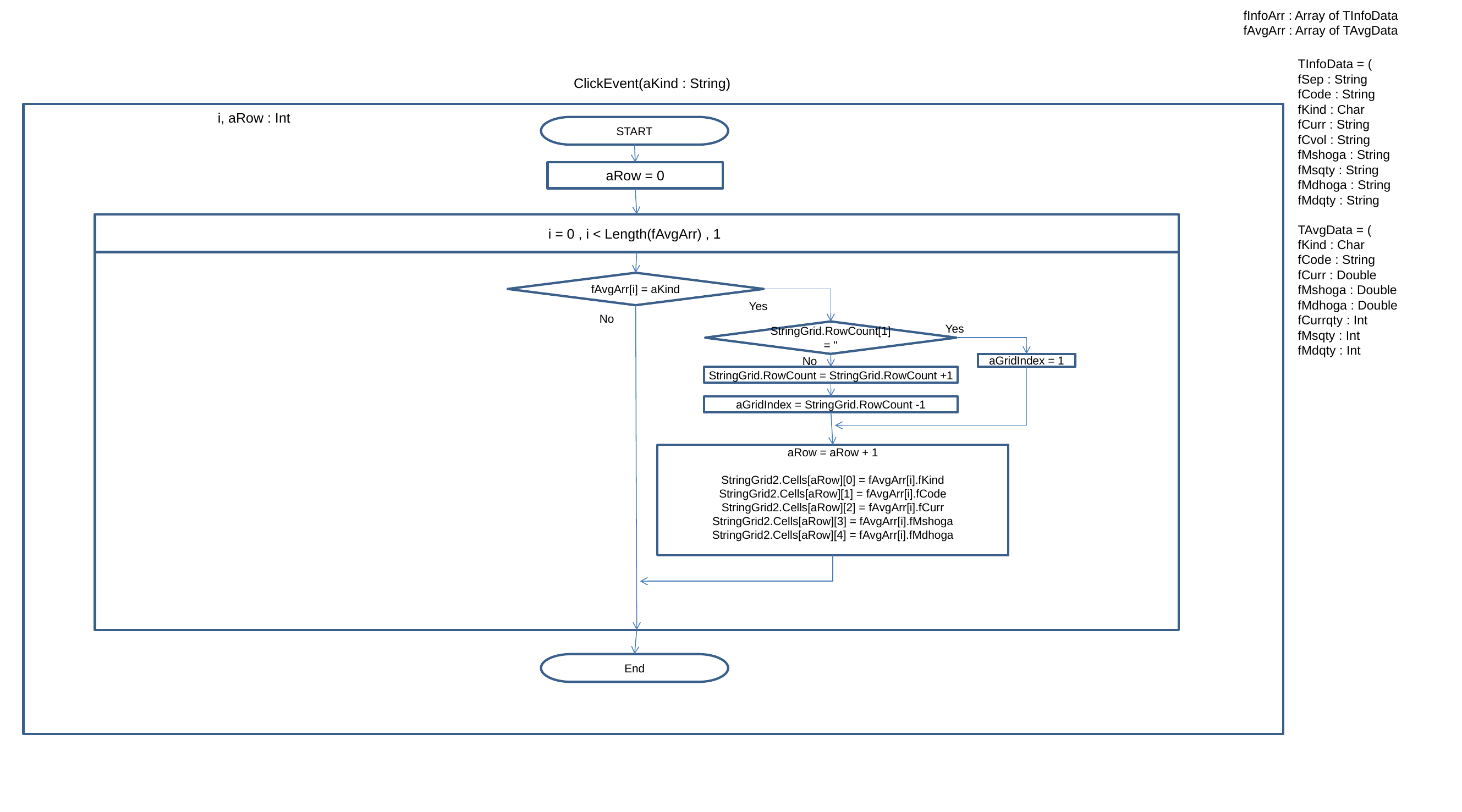

fInfoArr : Array of TInfoData
fAvgArr : Array of TAvgData
TInfoData = (
fSep : String
fCode : String
fKind : Char
fCurr : String
fCvol : String
fMshoga : String
fMsqty : String
fMdhoga : String
fMdqty : String
ClickEvent(aKind : String)

i, aRow : Int
START
aRow = 0
i = 0 , i < Length(fAvgArr) , 1

TAvgData = (
fKind : Char
fCode : String
fCurr : Double
fMshoga : Double
fMdhoga : Double
fCurrqty : Int
fMsqty : Int
fMdqty : Int

fAvgArr[i] = aKind
Yes
No
StringGrid.RowCount[1] = ''
Yes
No
aGridIndex = 1
StringGrid.RowCount = StringGrid.RowCount +1
aGridIndex = StringGrid.RowCount -1
aRow = aRow + 1

StringGrid2.Cells[aRow][0] = fAvgArr[i].fKind
StringGrid2.Cells[aRow][1] = fAvgArr[i].fCode
StringGrid2.Cells[aRow][2] = fAvgArr[i].fCurr
StringGrid2.Cells[aRow][3] = fAvgArr[i].fMshoga
StringGrid2.Cells[aRow][4] = fAvgArr[i].fMdhoga

End